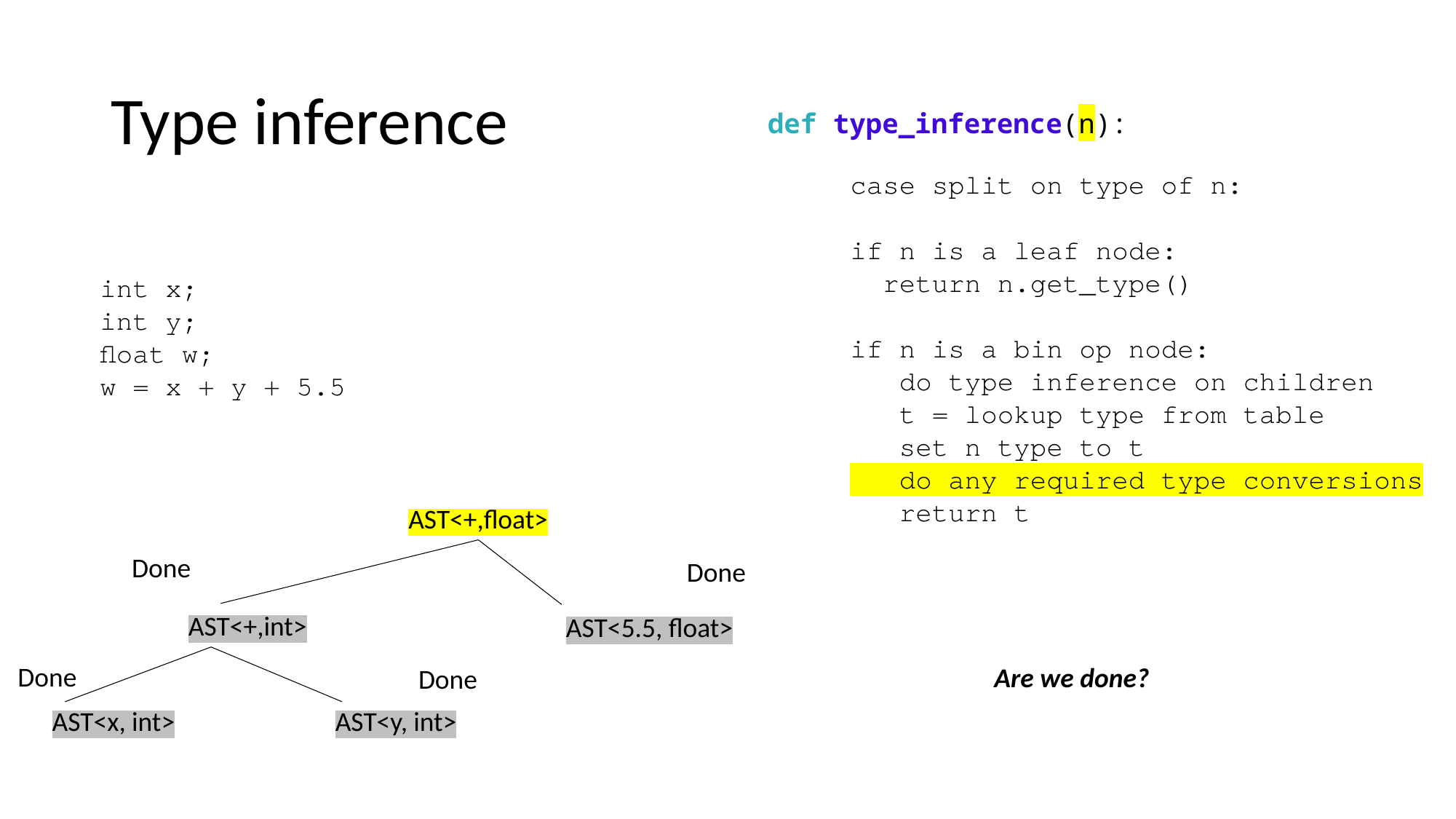

# Type inference
def type_inference(n):
case split on type of n:

if n is a leaf node:
  return n.get_type()

if n is a bin op node:
   do type inference on children
   t = lookup type from table
   set n type to t
   do any required type conversions
   return t
int x;
int y;
float w;
w = x + y + 5.5
AST<+,float>
Done
Done
AST<+,int>
AST<5.5, float>
Done
Are we done?
Done
AST<x, int>
AST<y, int>